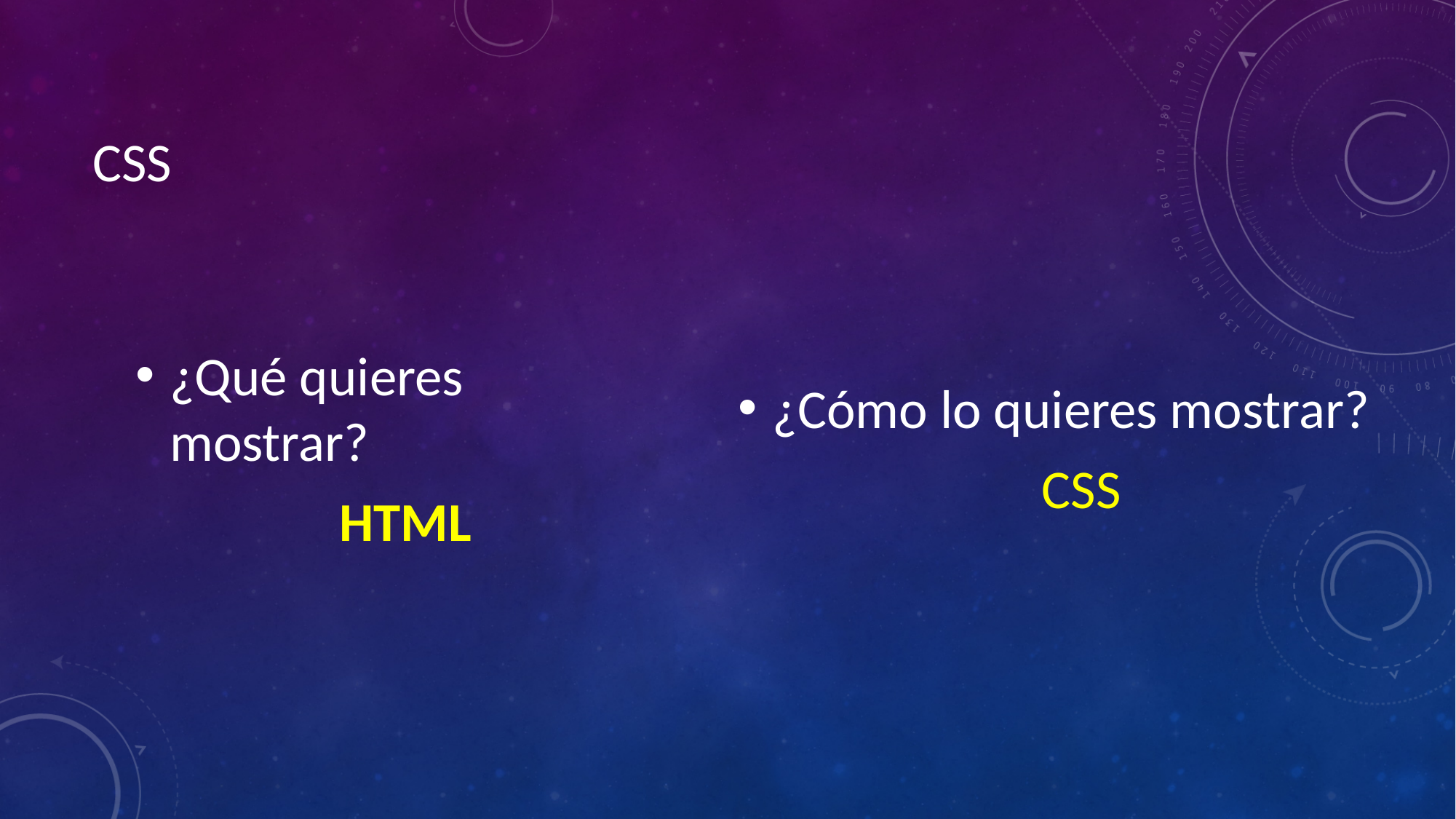

# CSS
¿Cómo lo quieres mostrar?
CSS
¿Qué quieres mostrar?
HTML